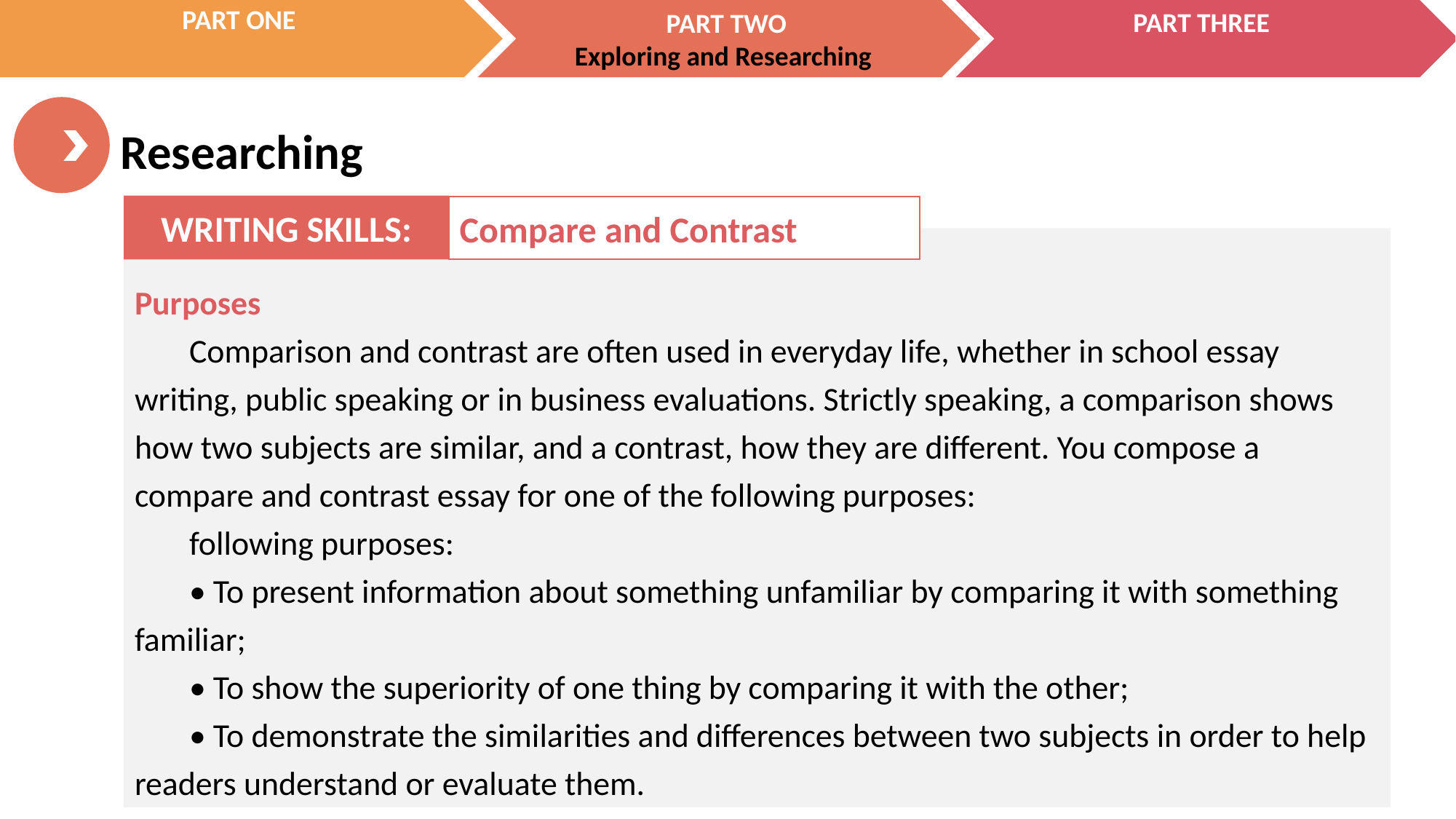

WRITING SKILLS:
Compare and Contrast

Purposes
Comparison and contrast are often used in everyday life, whether in school essay writing, public speaking or in business evaluations. Strictly speaking, a comparison shows how two subjects are similar, and a contrast, how they are different. You compose a compare and contrast essay for one of the following purposes:
following purposes:
• To present information about something unfamiliar by comparing it with something familiar;
• To show the superiority of one thing by comparing it with the other;
• To demonstrate the similarities and differences between two subjects in order to help readers understand or evaluate them.